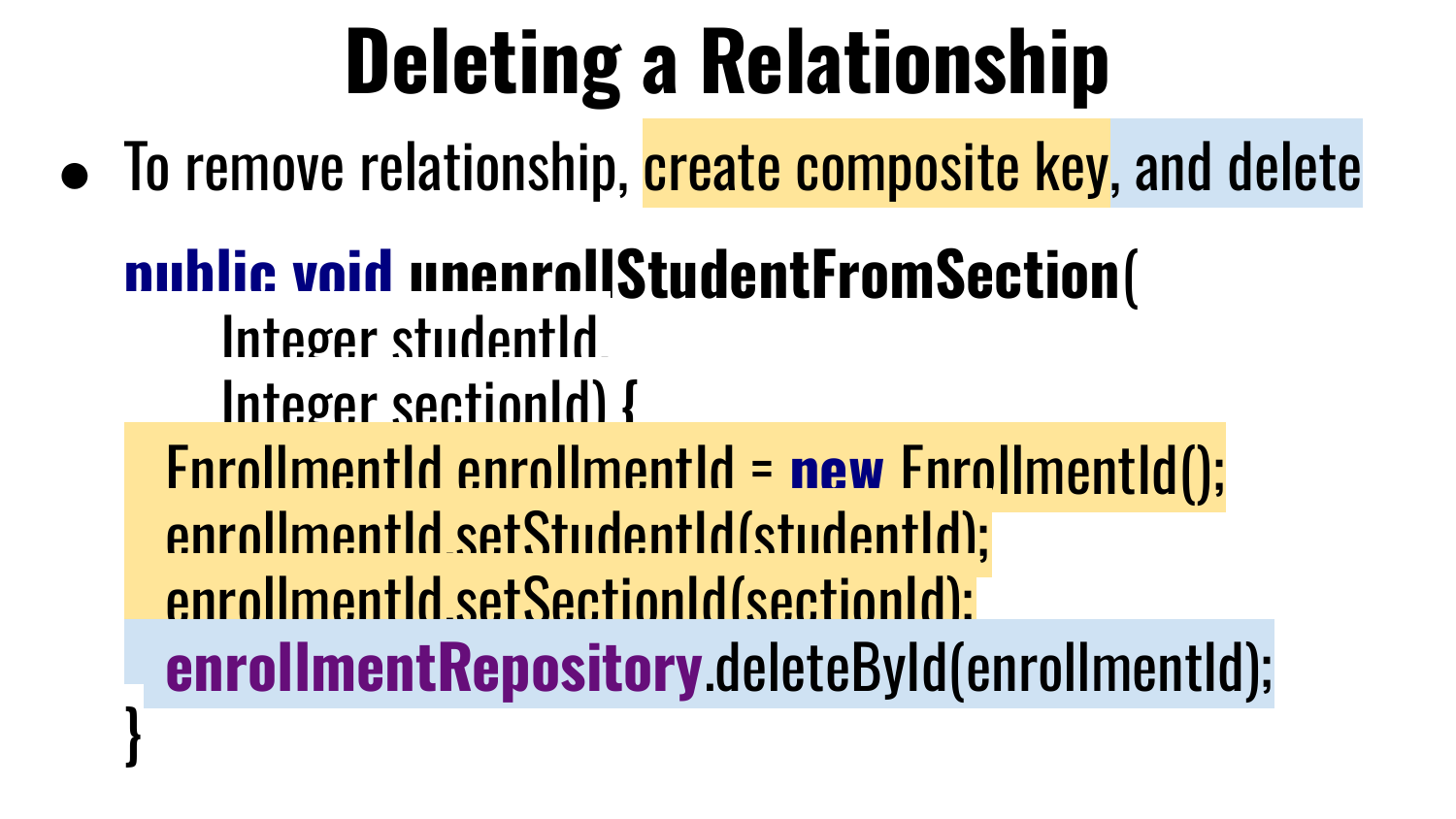

# Deleting a Relationship
To remove relationship, create composite key, and delete

public void unenrollStudentFromSection(
       Integer studentId,
       Integer sectionId) {
   EnrollmentId enrollmentId = new EnrollmentId();
   enrollmentId.setStudentId(studentId);
   enrollmentId.setSectionId(sectionId);
   enrollmentRepository.deleteById(enrollmentId);
}